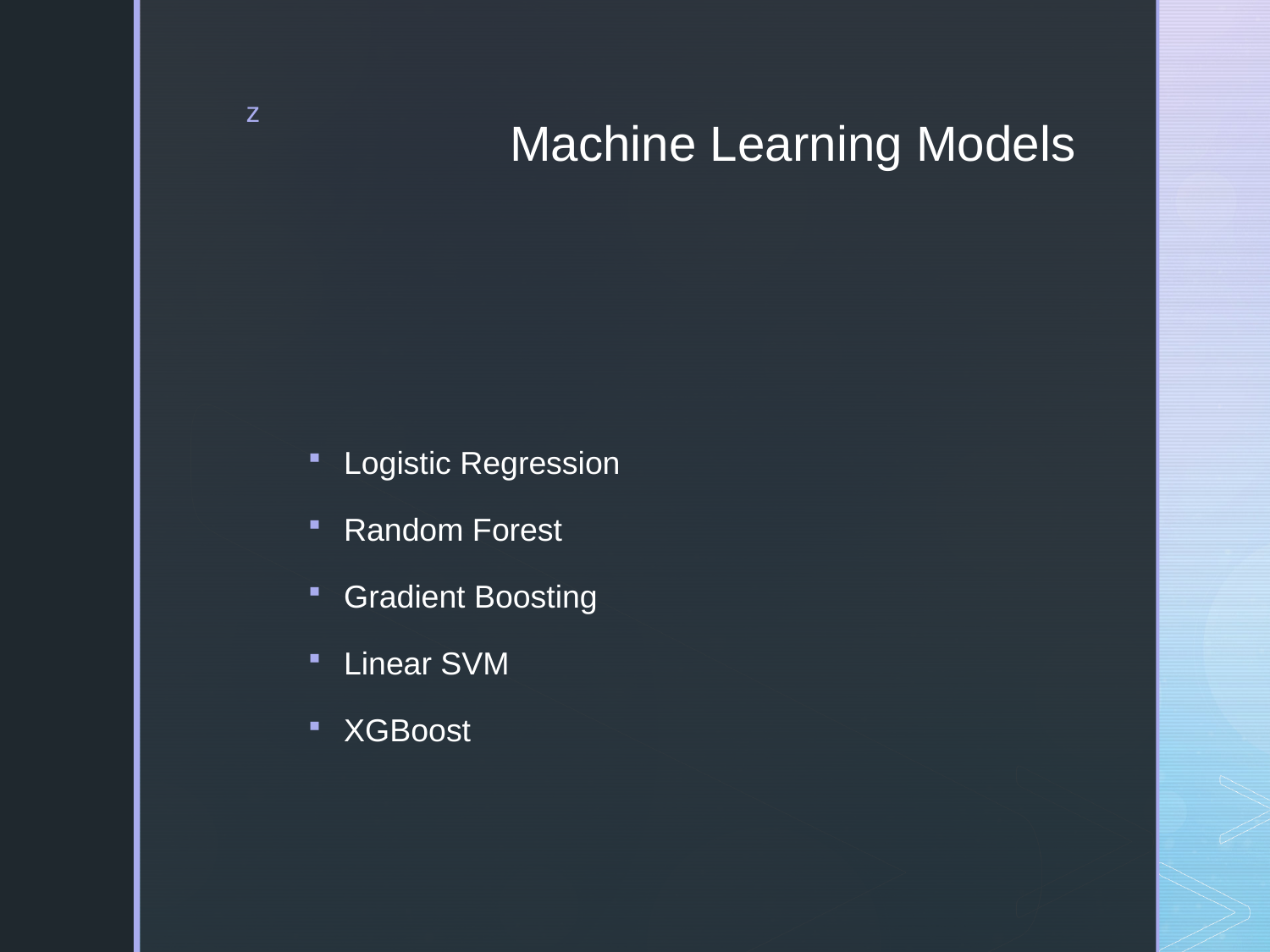

# Machine Learning Models

Logistic Regression
Random Forest
Gradient Boosting
Linear SVM
XGBoost